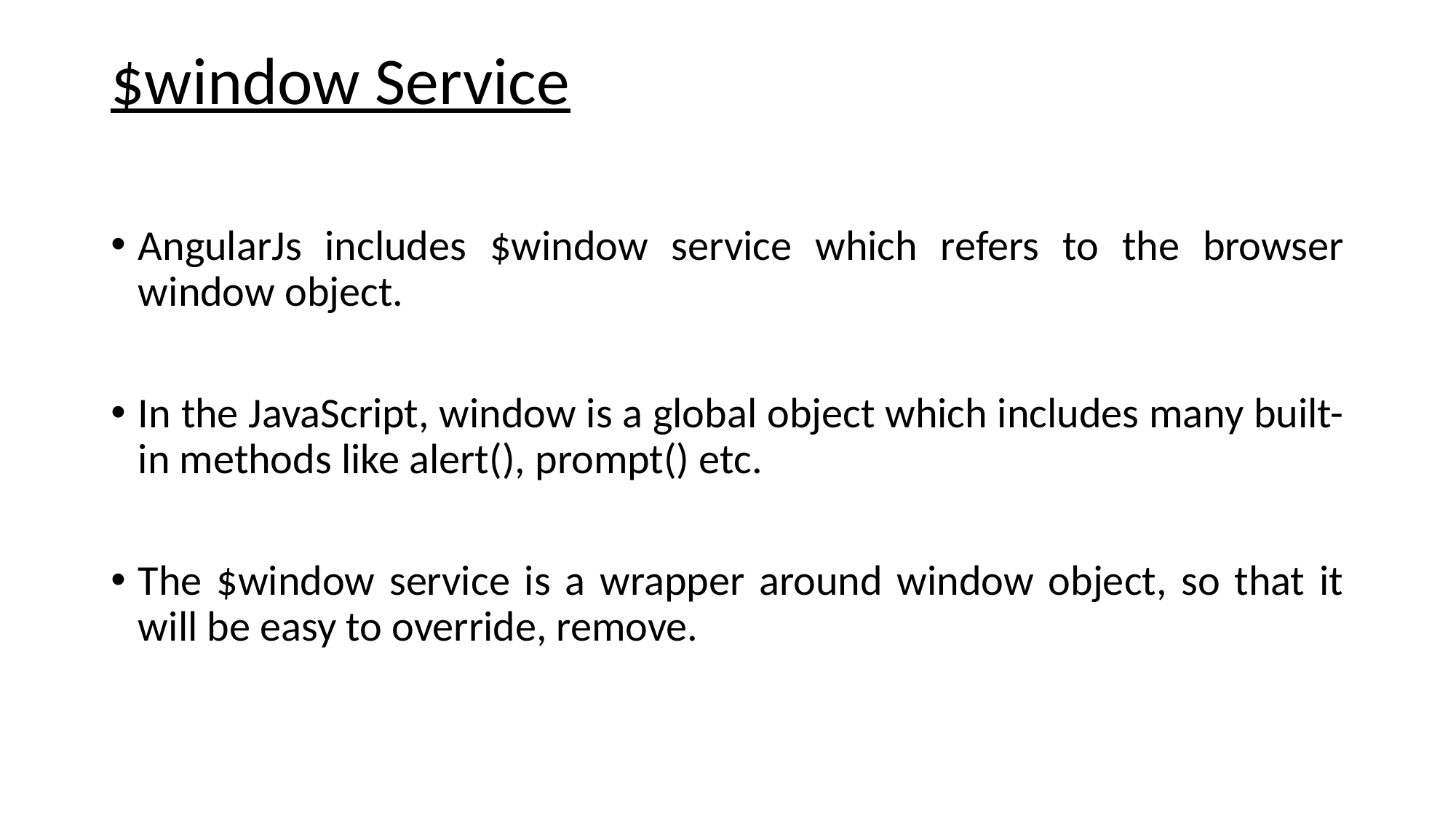

# $window Service
AngularJs includes $window service which refers to the browser window object.

In the JavaScript, window is a global object which includes many built-in methods like alert(), prompt() etc.

The $window service is a wrapper around window object, so that it will be easy to override, remove.